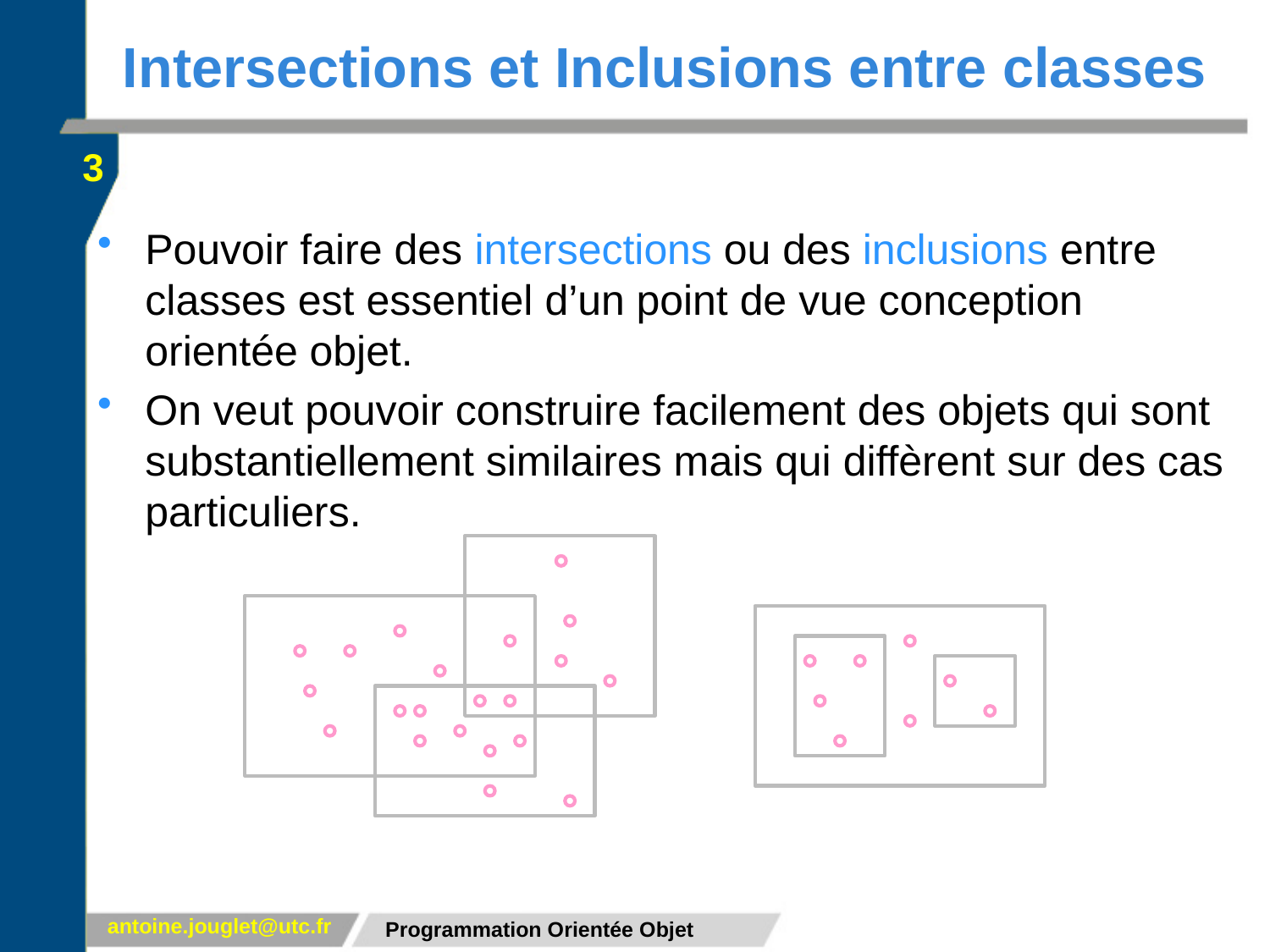

# Intersections et Inclusions entre classes
3
Pouvoir faire des intersections ou des inclusions entre classes est essentiel d’un point de vue conception orientée objet.
On veut pouvoir construire facilement des objets qui sont substantiellement similaires mais qui diffèrent sur des cas particuliers.